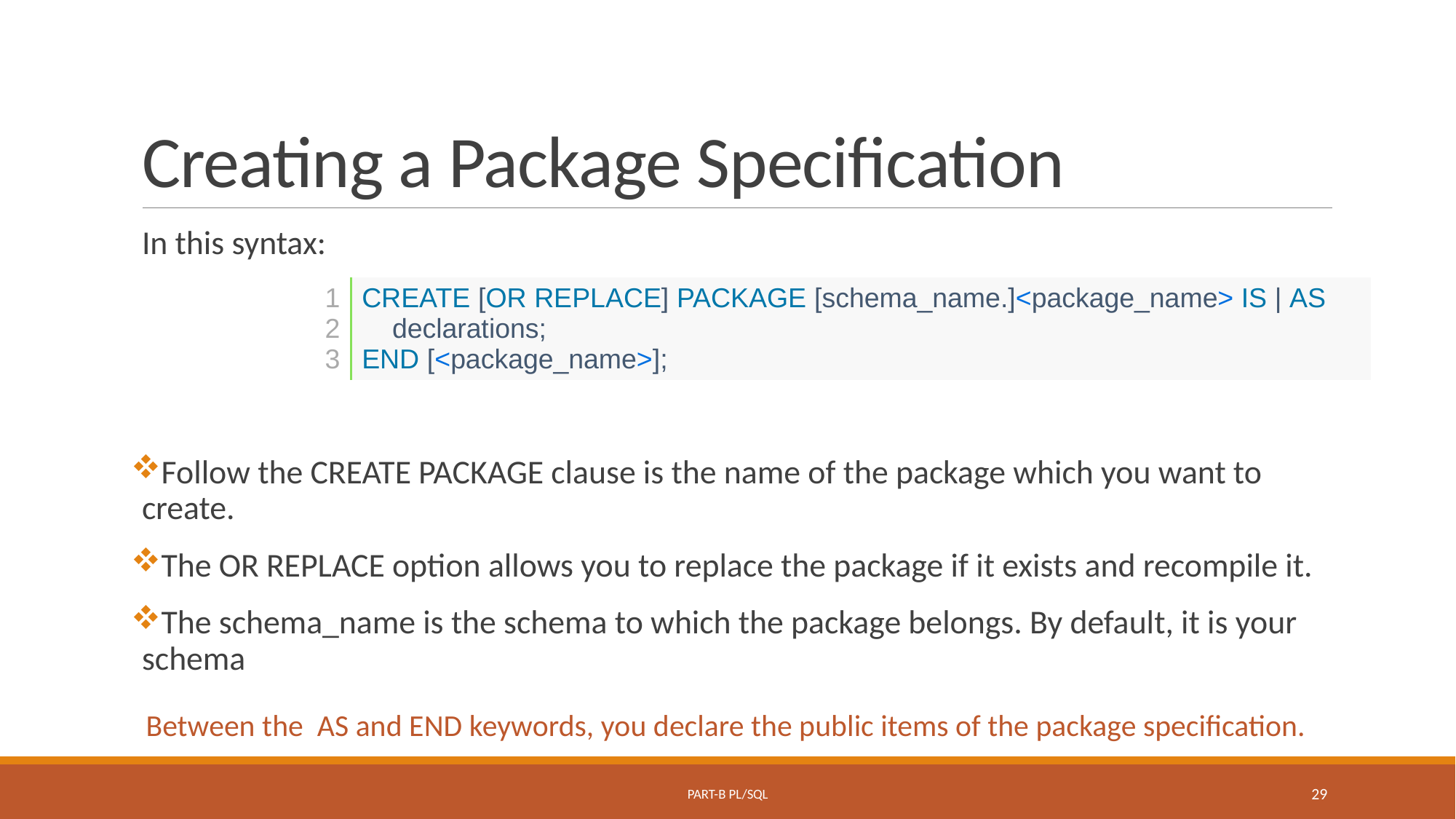

# Creating a Package Specification
In this syntax:

Follow the CREATE PACKAGE clause is the name of the package which you want to create.
The OR REPLACE option allows you to replace the package if it exists and recompile it.
The schema_name is the schema to which the package belongs. By default, it is your schema
| 1 2 3 | CREATE [OR REPLACE] PACKAGE [schema\_name.]<package\_name> IS | AS     declarations; END [<package\_name>]; |
| --- | --- |
Between the  AS and END keywords, you declare the public items of the package specification.
Part-B PL/SQL
29